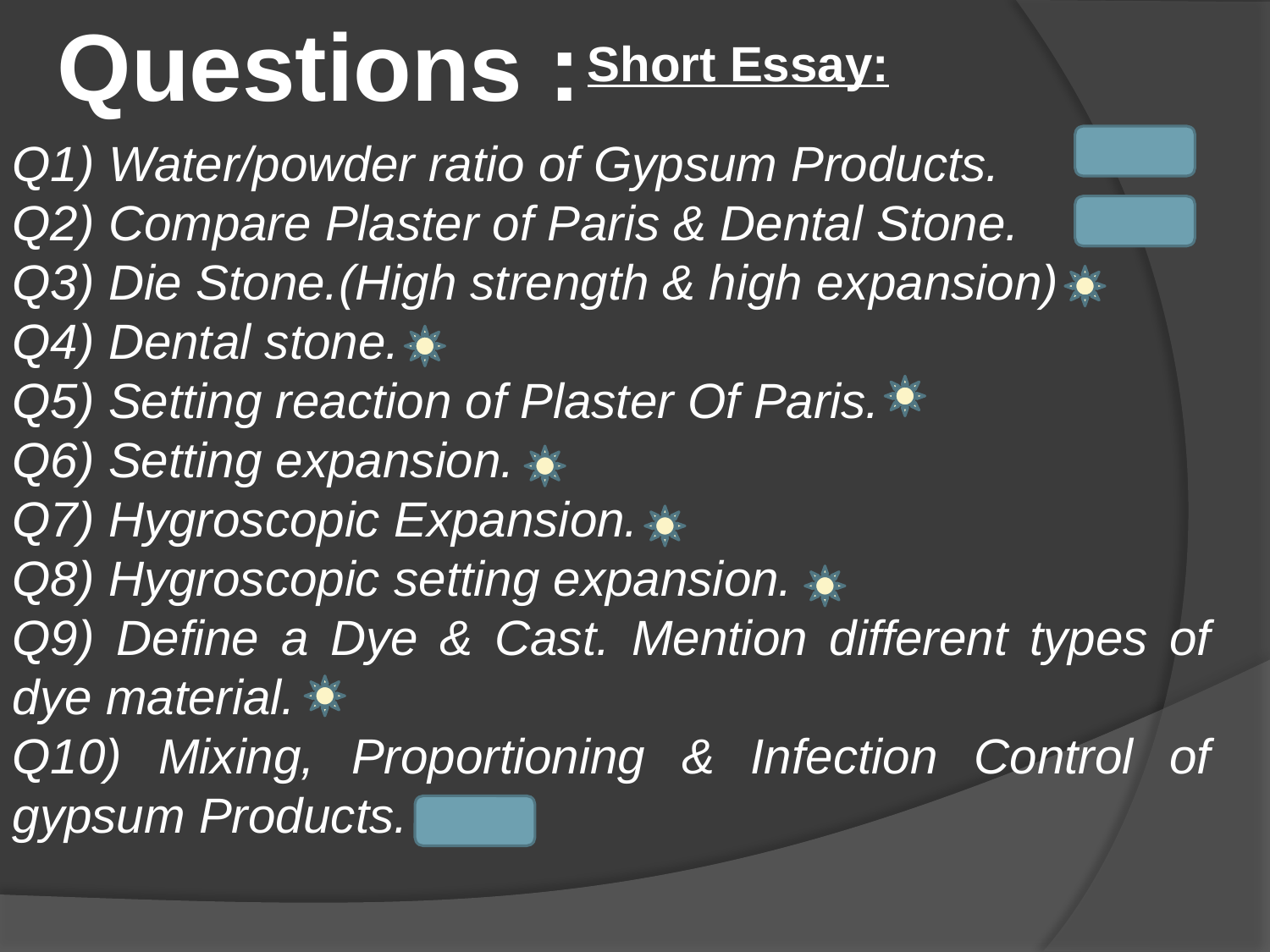

Questions :

Short Essay:
Q1) Water/powder ratio of Gypsum Products.
Q2) Compare Plaster of Paris & Dental Stone.
Q3) Die Stone.(High strength & high expansion)
Q4) Dental stone.
Q5) Setting reaction of Plaster Of Paris.
Q6) Setting expansion.
Q7) Hygroscopic Expansion.
Q8) Hygroscopic setting expansion.
Q9) Define a Dye & Cast. Mention different types of dye material.
Q10) Mixing, Proportioning & Infection Control of gypsum Products.